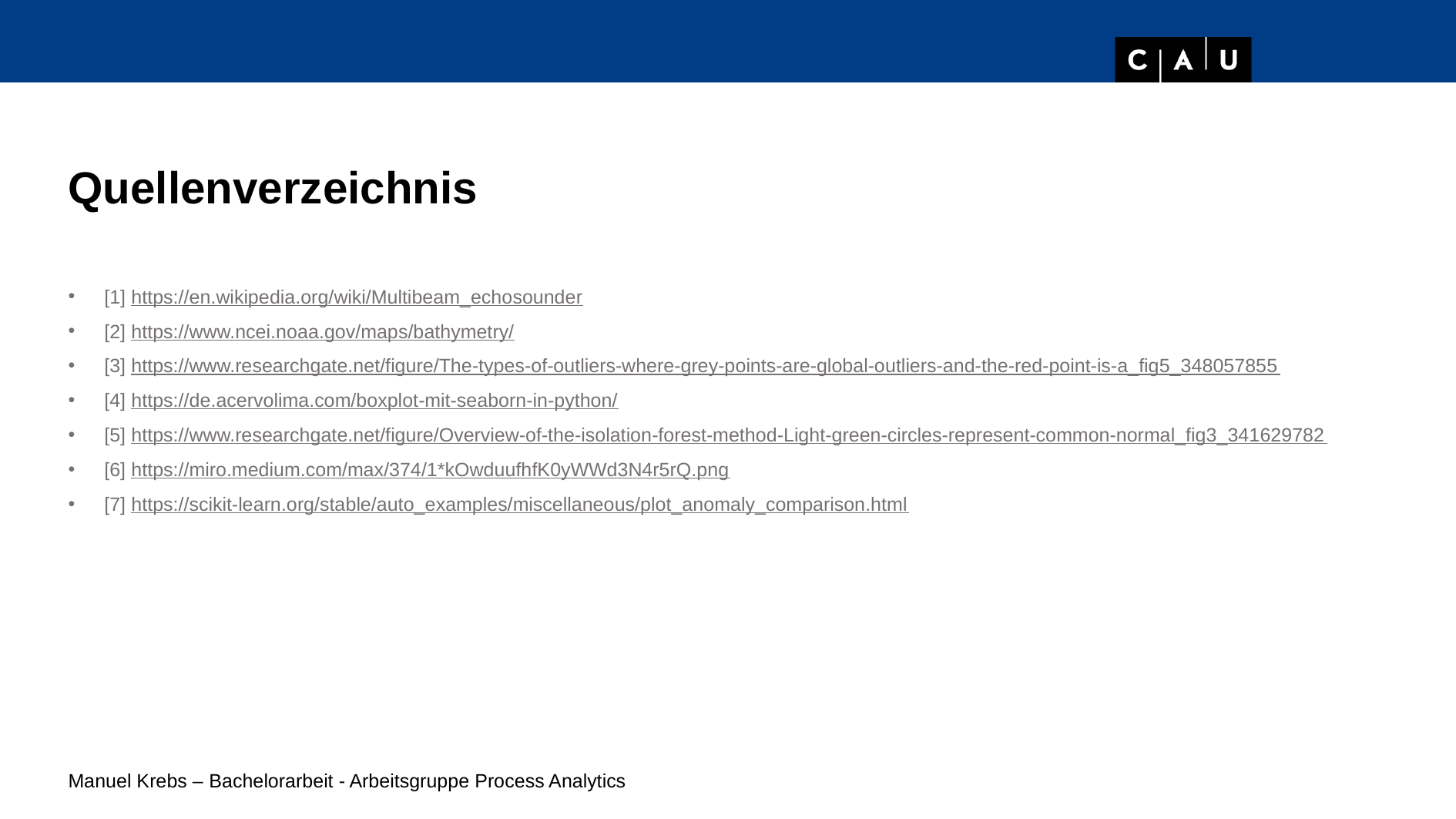

Quellenverzeichnis
[1] https://en.wikipedia.org/wiki/Multibeam_echosounder
[2] https://www.ncei.noaa.gov/maps/bathymetry/
[3] https://www.researchgate.net/figure/The-types-of-outliers-where-grey-points-are-global-outliers-and-the-red-point-is-a_fig5_348057855
[4] https://de.acervolima.com/boxplot-mit-seaborn-in-python/
[5] https://www.researchgate.net/figure/Overview-of-the-isolation-forest-method-Light-green-circles-represent-common-normal_fig3_341629782
[6] https://miro.medium.com/max/374/1*kOwduufhfK0yWWd3N4r5rQ.png
[7] https://scikit-learn.org/stable/auto_examples/miscellaneous/plot_anomaly_comparison.html

Manuel Krebs – Bachelorarbeit - Arbeitsgruppe Process Analytics